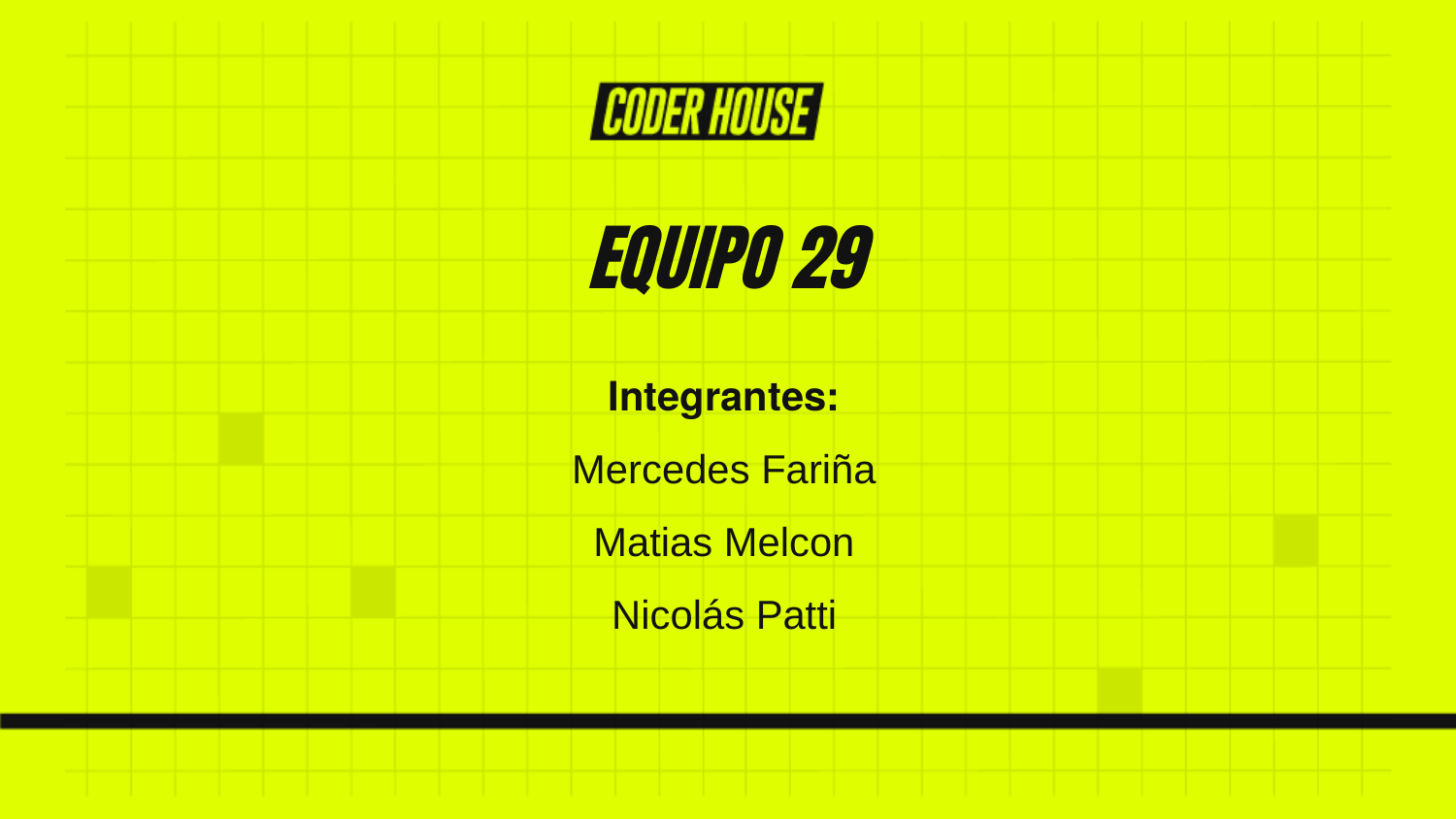

EQUIPO 29
Integrantes:
Mercedes Fariña
Matias Melcon
Nicolás Patti